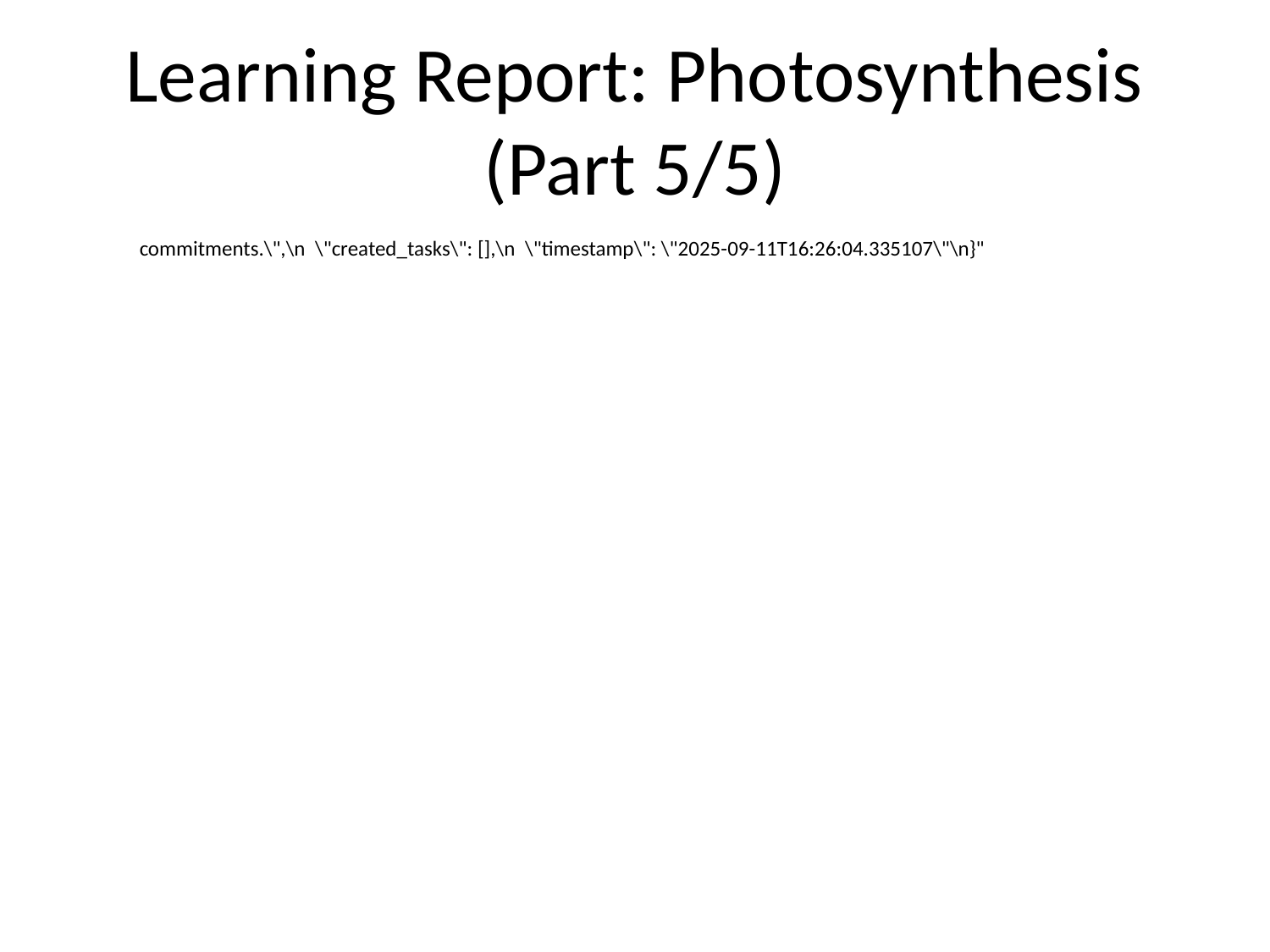

# Learning Report: Photosynthesis (Part 5/5)

commitments.\",\n  \"created_tasks\": [],\n  \"timestamp\": \"2025-09-11T16:26:04.335107\"\n}"